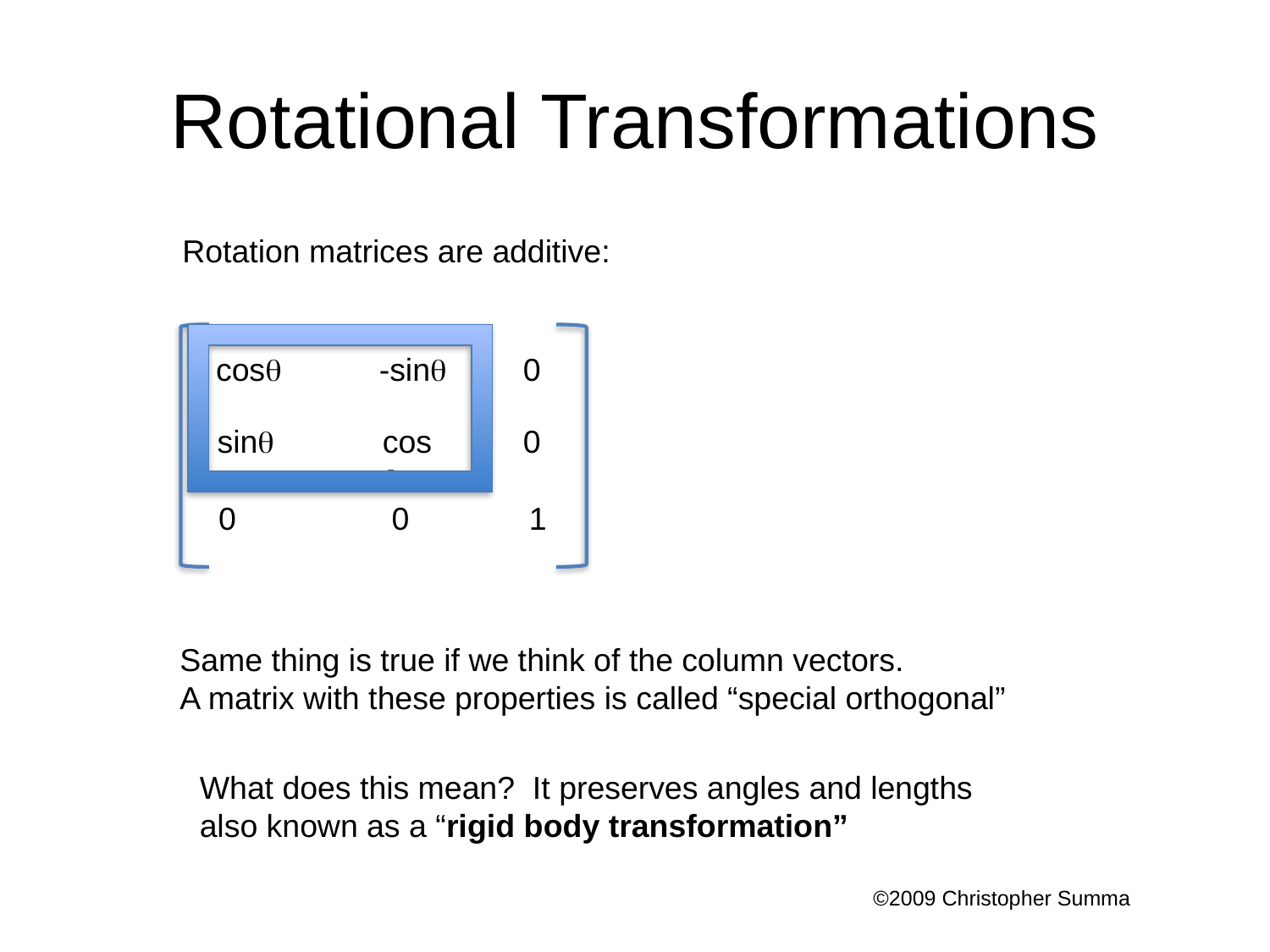

# Rotational Transformations
Rotation matrices are additive:

cosθ
0
-sinθ
sinθ
0
cosθ

0
1
0
Same thing is true if we think of the column vectors.
A matrix with these properties is called “special orthogonal”
What does this mean?  It preserves angles and lengths
also known as a “rigid body transformation”
©2009 Christopher Summa